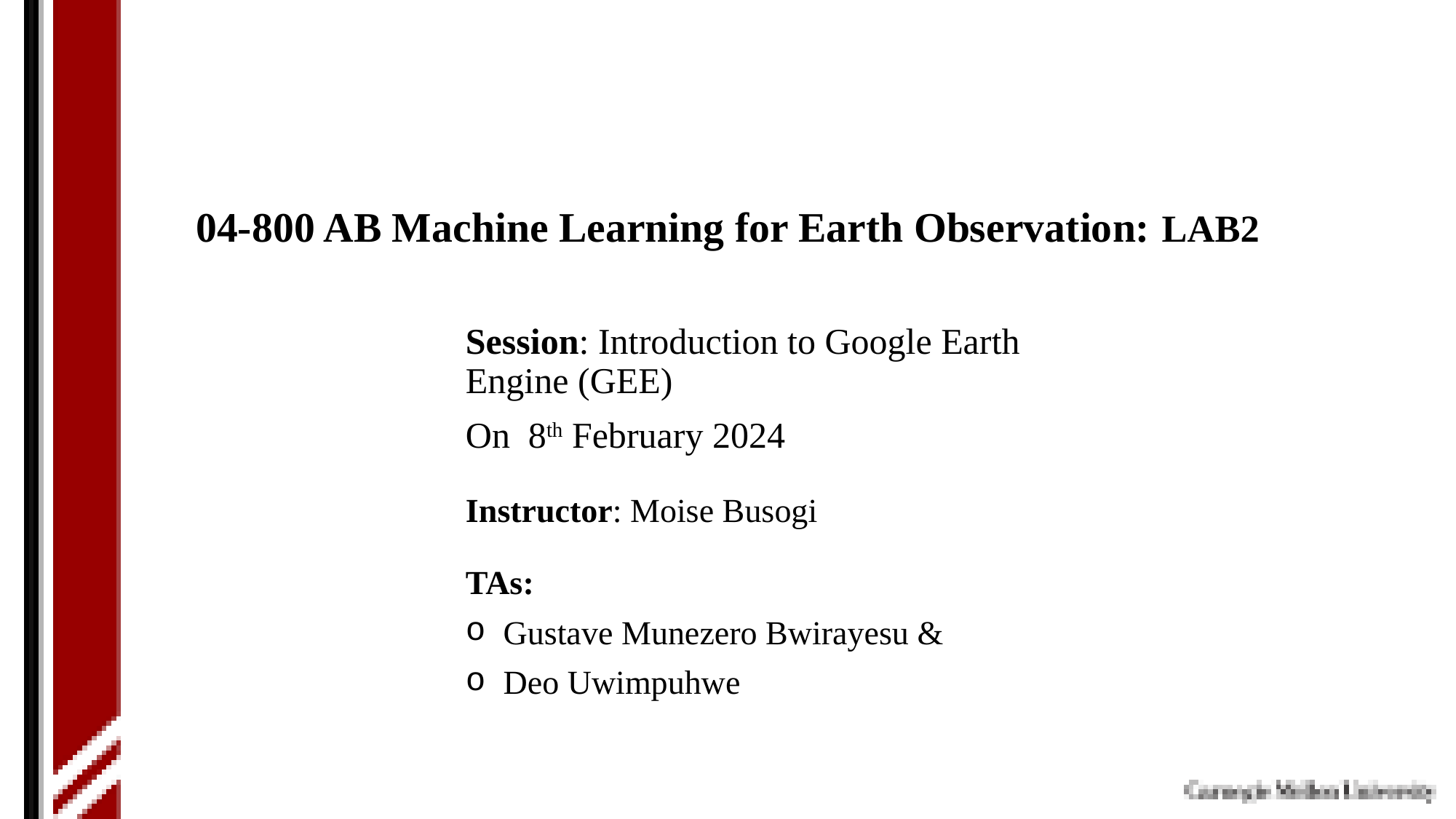

# 04-800 AB Machine Learning for Earth Observation: LAB2
Session: Introduction to Google Earth Engine (GEE)
On  8th February 2024

Instructor: Moise Busogi

TAs:
Gustave Munezero Bwirayesu &
Deo Uwimpuhwe